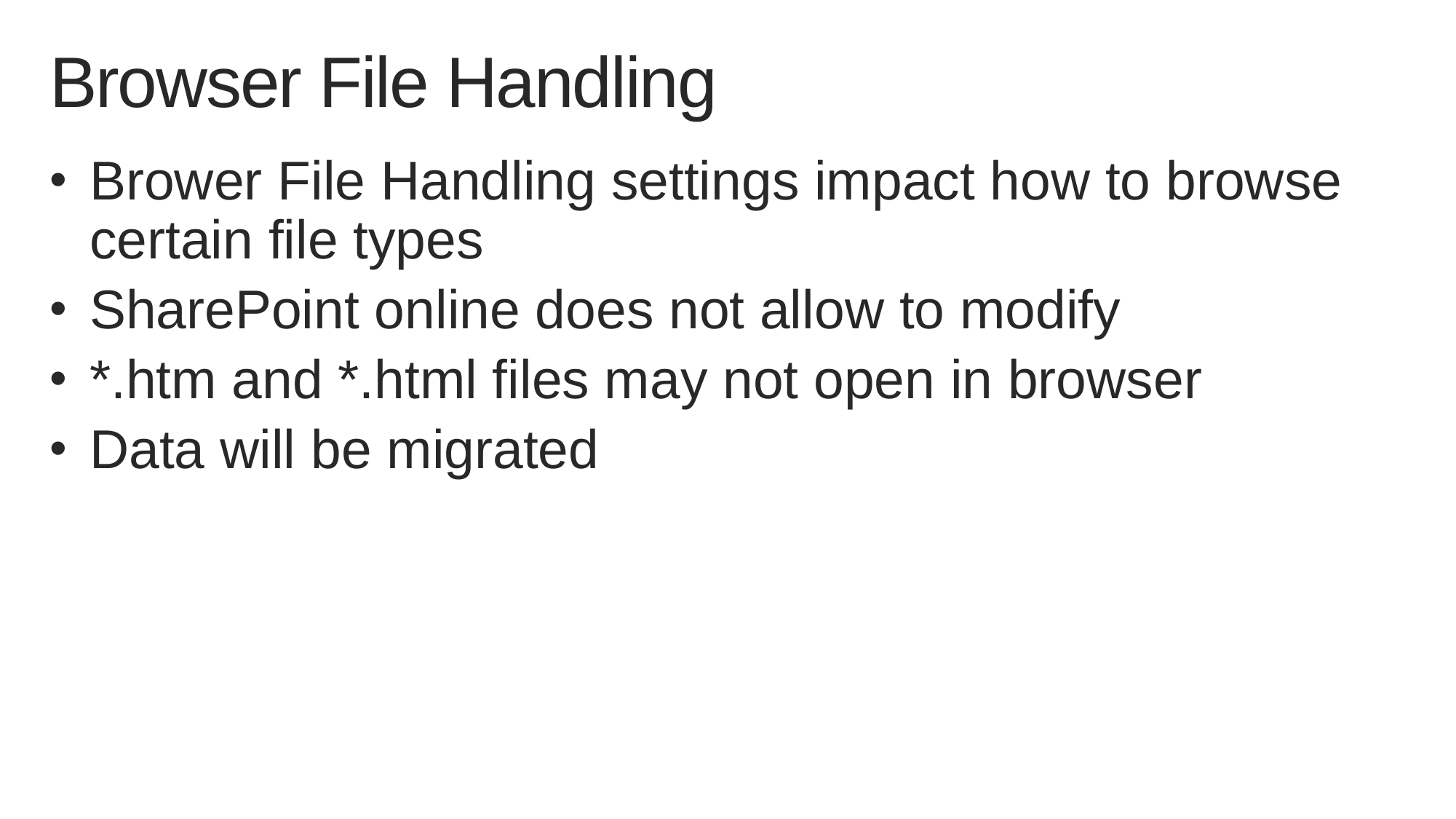

# Browser File Handling
Brower File Handling settings impact how to browse certain file types
SharePoint online does not allow to modify
*.htm and *.html files may not open in browser
Data will be migrated